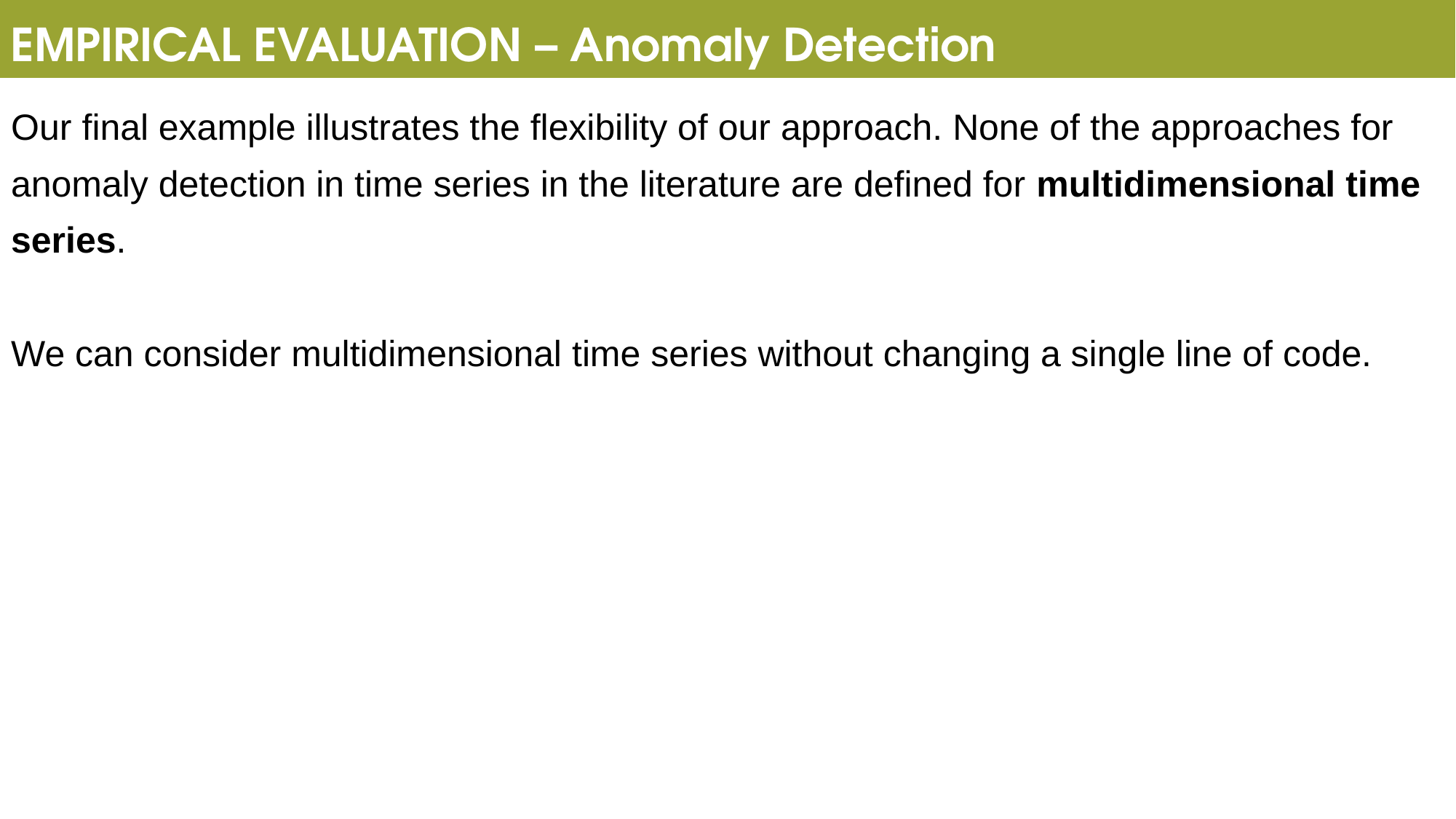

EMPIRICAL EVALUATION – Anomaly Detection
Our final example illustrates the flexibility of our approach. None of the approaches for anomaly detection in time series in the literature are defined for multidimensional time series.

We can consider multidimensional time series without changing a single line of code.